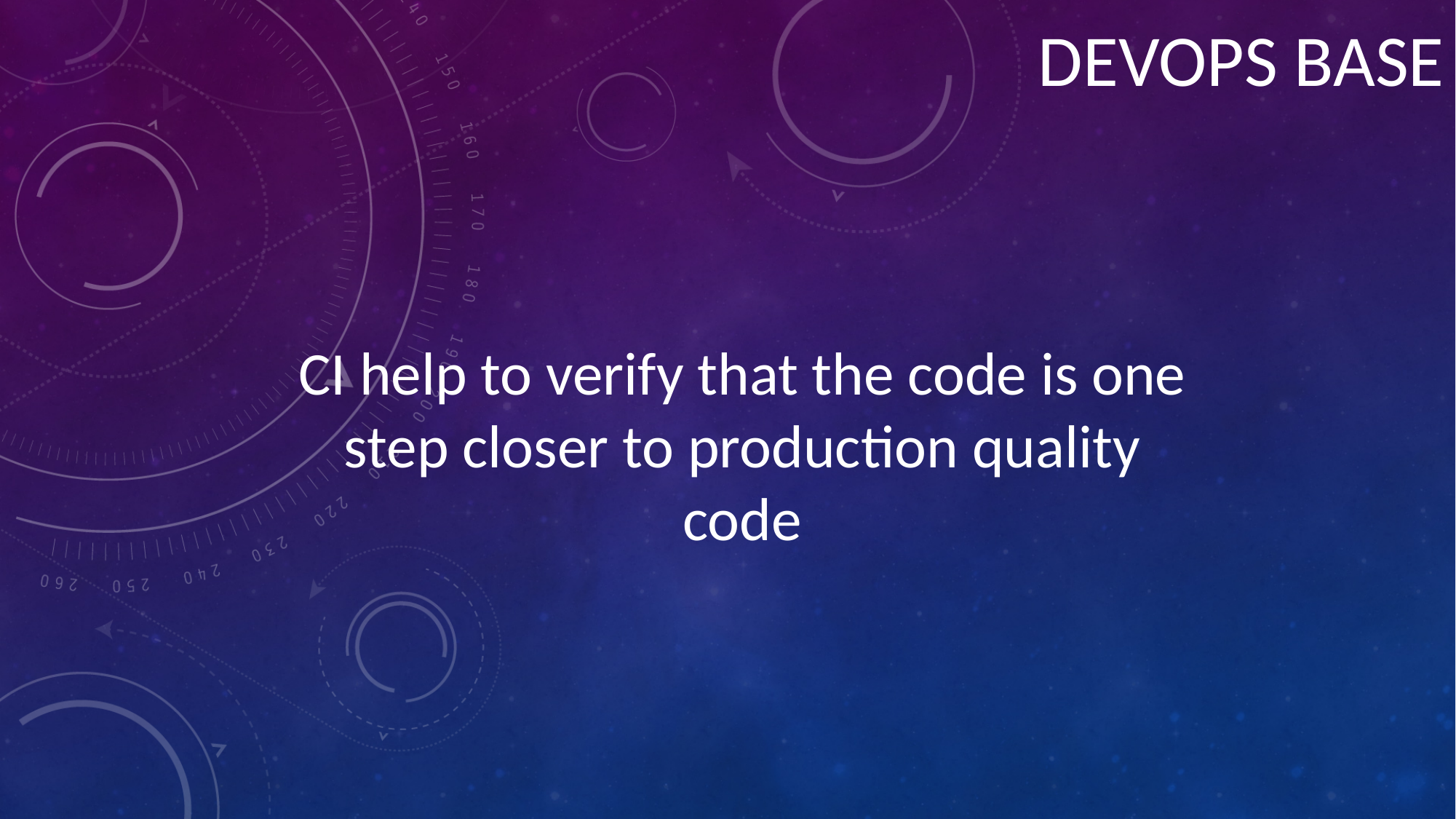

# Devops BASE
CI help to verify that the code is one step closer to production quality code